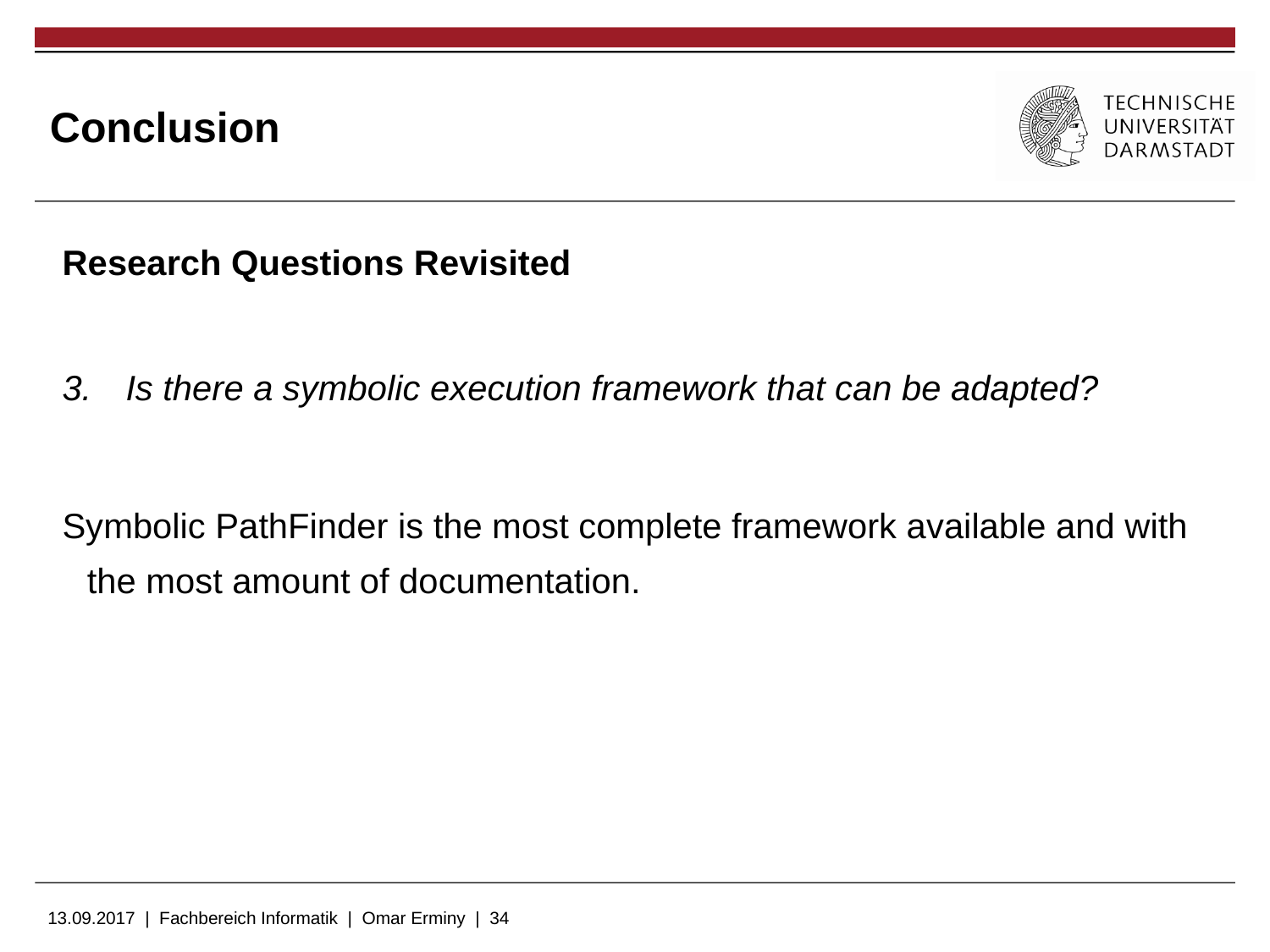

# Conclusion
Research Questions Revisited

Is there a symbolic execution framework that can be adapted?

Symbolic PathFinder is the most complete framework available and with the most amount of documentation.